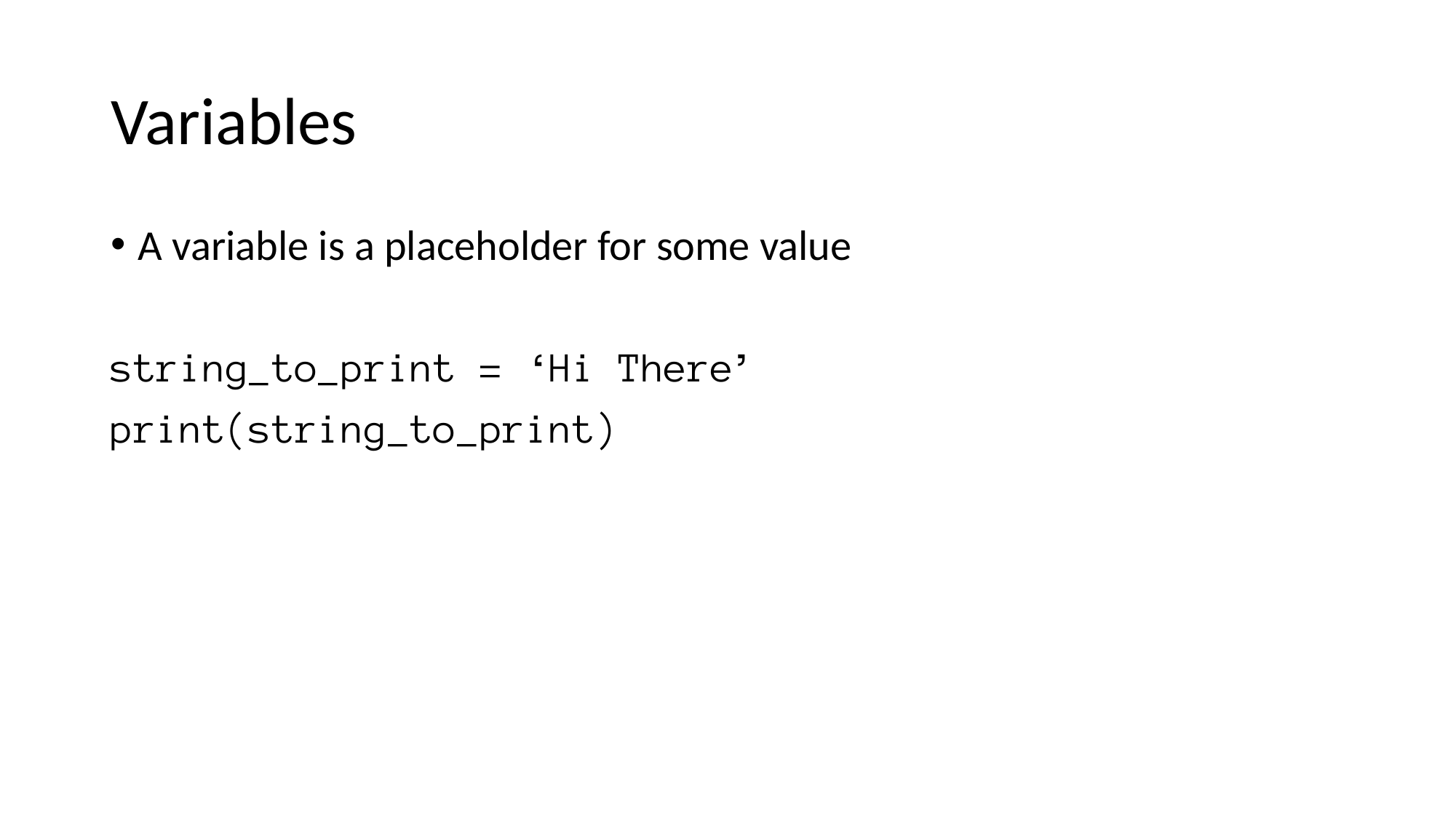

# Variables
A variable is a placeholder for some value

string_to_print = ‘Hi There’
print(string_to_print)